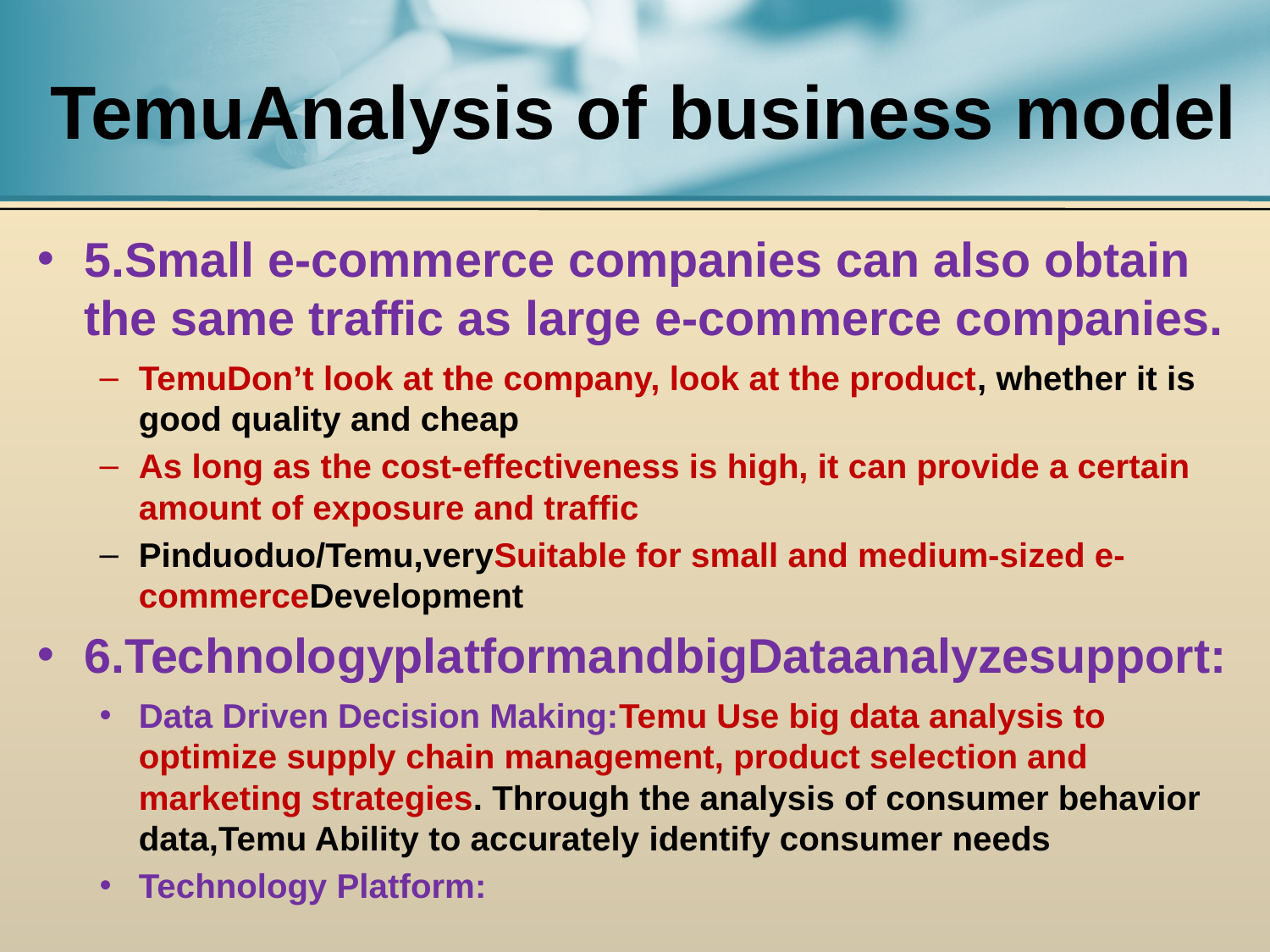

# TemuAnalysis of business model
5.Small e-commerce companies can also obtain the same traffic as large e-commerce companies.
TemuDon’t look at the company, look at the product, whether it is good quality and cheap
As long as the cost-effectiveness is high, it can provide a certain amount of exposure and traffic
Pinduoduo/Temu,verySuitable for small and medium-sized e-commerceDevelopment
6.TechnologyplatformandbigDataanalyzesupport:
Data Driven Decision Making:Temu Use big data analysis to optimize supply chain management, product selection and marketing strategies. Through the analysis of consumer behavior data,Temu Ability to accurately identify consumer needs
Technology Platform: